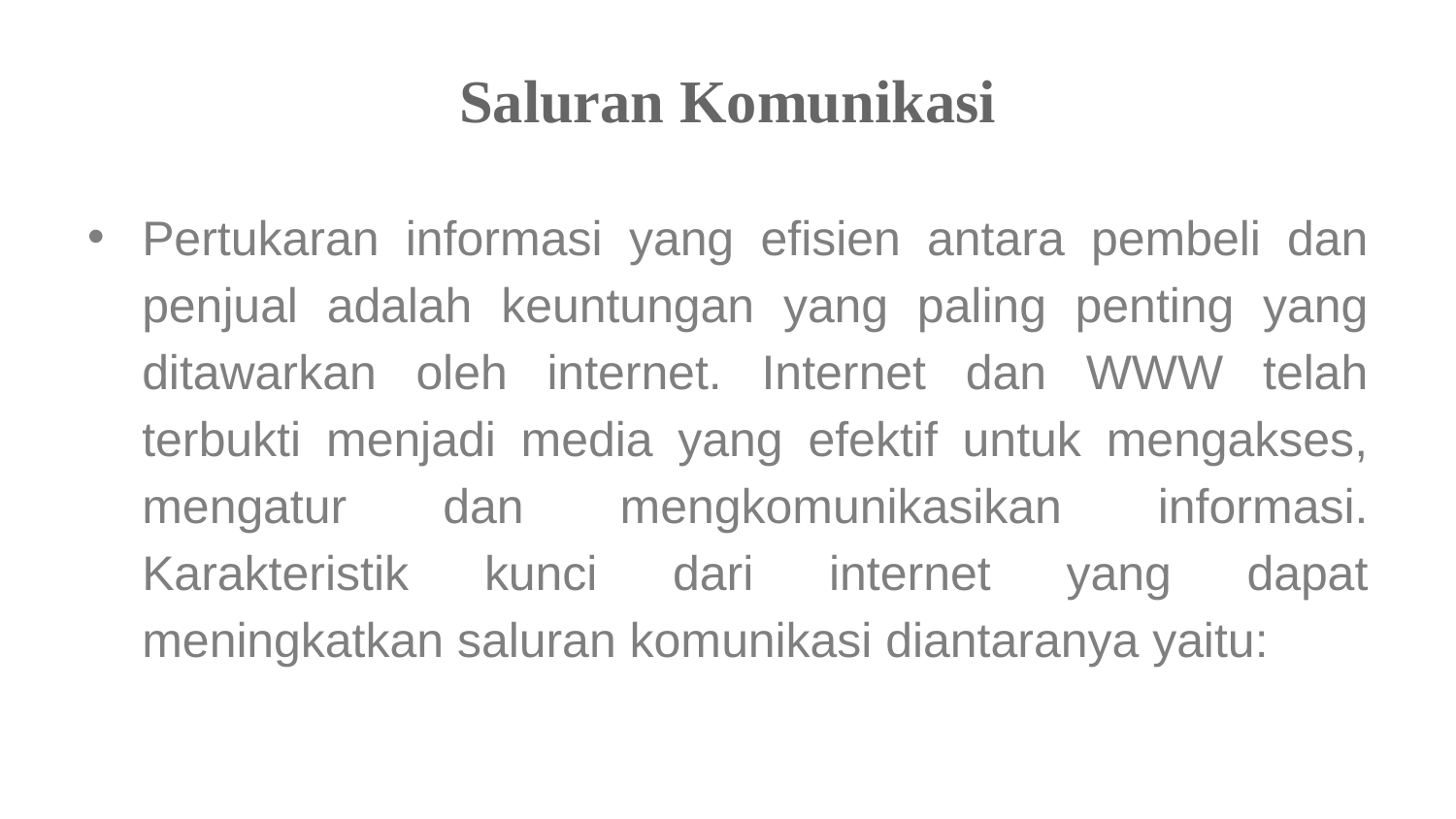

# Saluran Komunikasi
Pertukaran informasi yang efisien antara pembeli dan penjual adalah keuntungan yang paling penting yang ditawarkan oleh internet. Internet dan WWW telah terbukti menjadi media yang efektif untuk mengakses, mengatur dan mengkomunikasikan informasi. Karakteristik kunci dari internet yang dapat meningkatkan saluran komunikasi diantaranya yaitu: